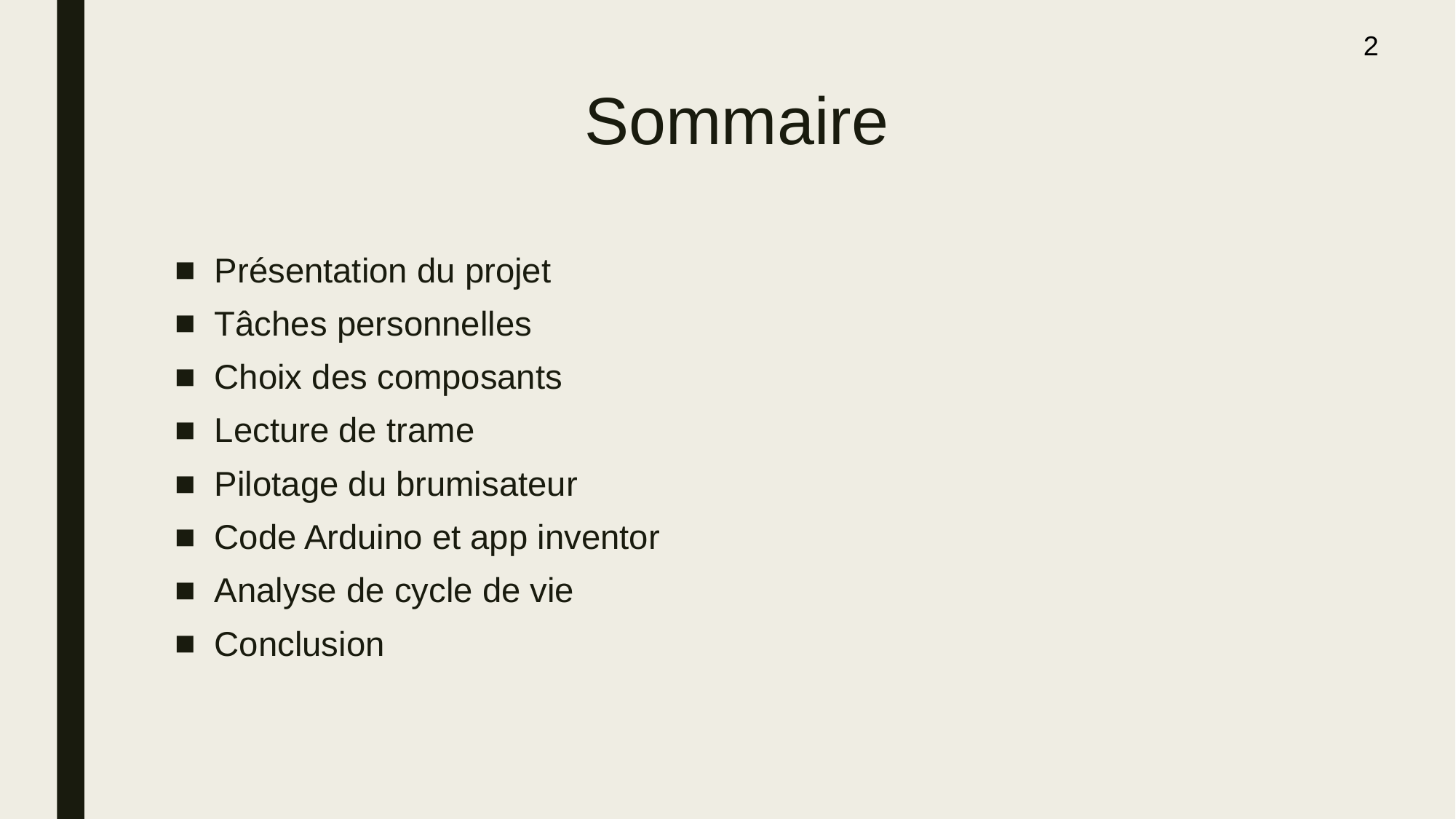

2
# Sommaire
Présentation du projet
Tâches personnelles
Choix des composants
Lecture de trame
Pilotage du brumisateur
Code Arduino et app inventor
Analyse de cycle de vie
Conclusion